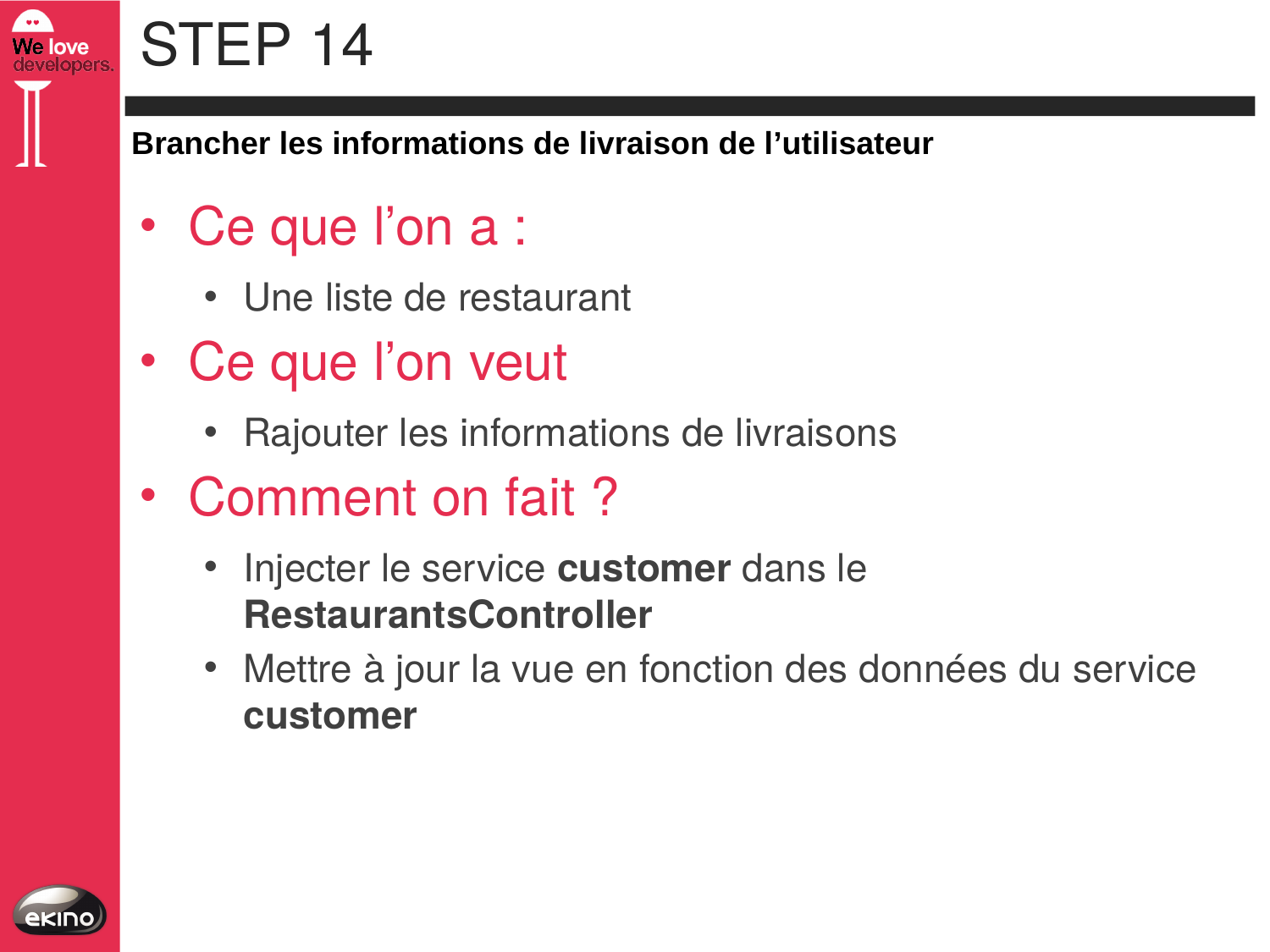

# Step 14
Brancher les informations de livraison de l’utilisateur

Ce que l’on a :
Une liste de restaurant
Ce que l’on veut
Rajouter les informations de livraisons
Comment on fait ?
Injecter le service customer dans le RestaurantsController
Mettre à jour la vue en fonction des données du service customer